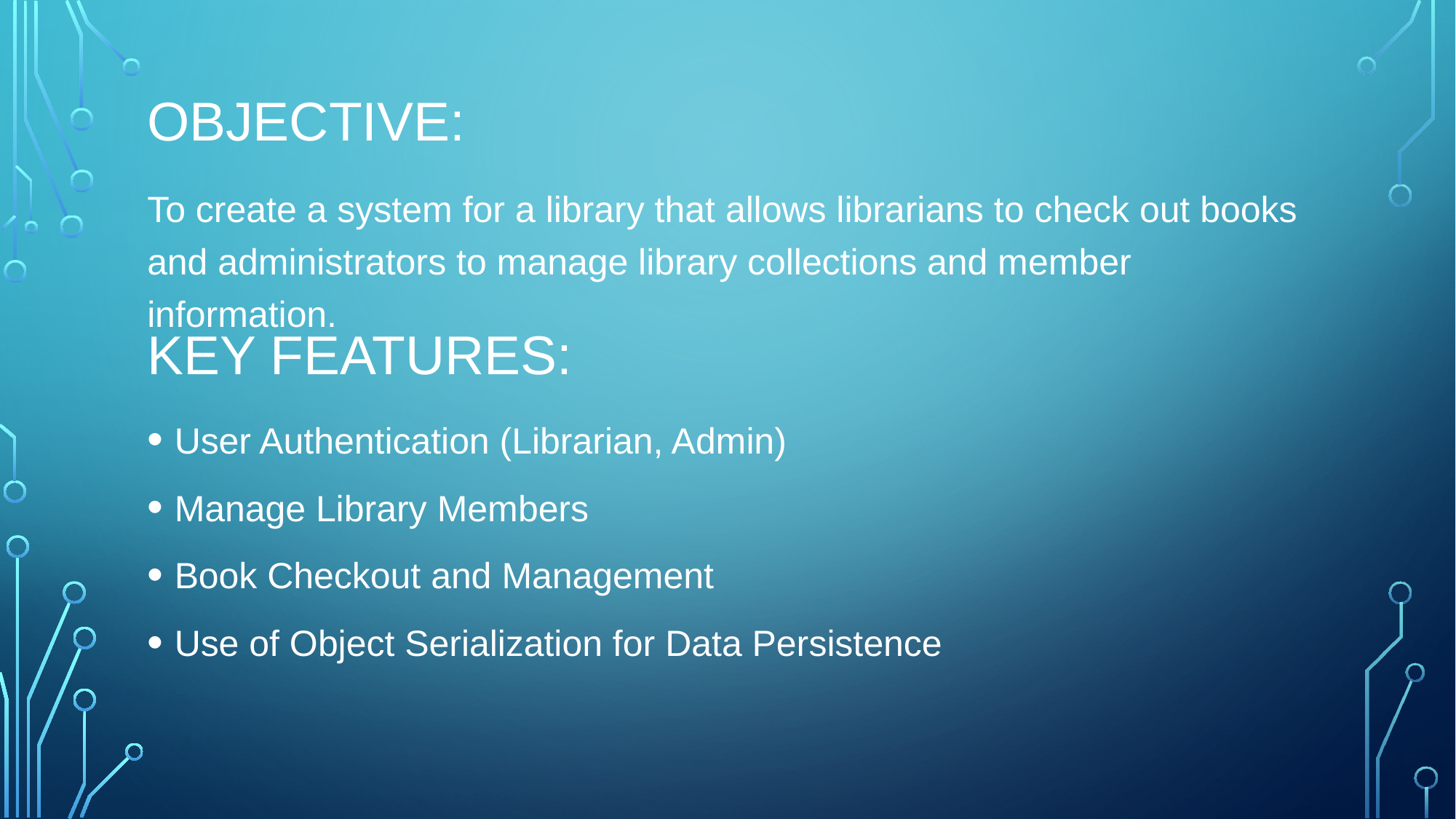

# Objective:
To create a system for a library that allows librarians to check out books and administrators to manage library collections and member information.

Key Features:
User Authentication (Librarian, Admin)
Manage Library Members
Book Checkout and Management
Use of Object Serialization for Data Persistence